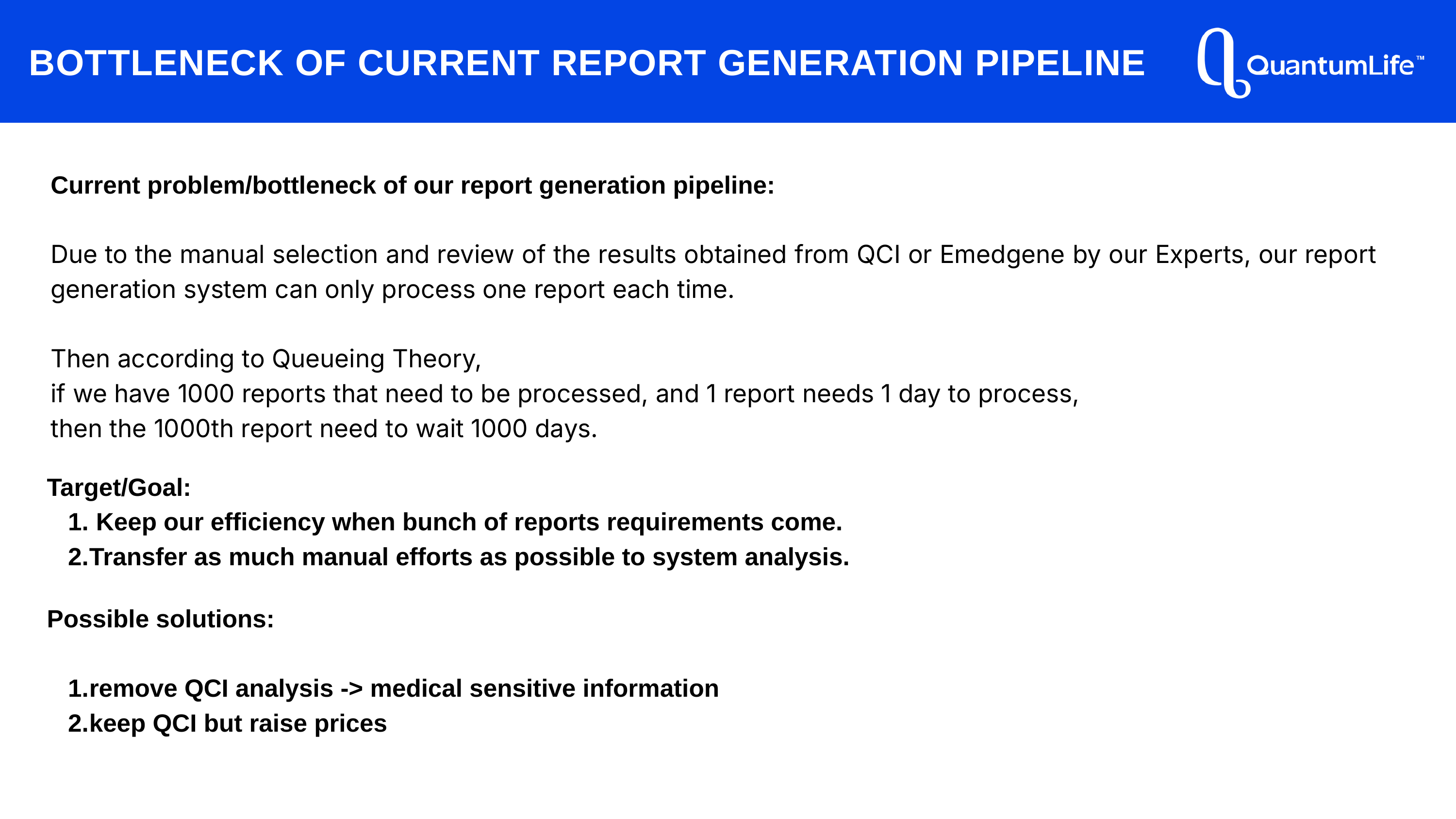

BOTTLENECK OF CURRENT REPORT GENERATION PIPELINE
Current problem/bottleneck of our report generation pipeline:

Due to the manual selection and review of the results obtained from QCI or Emedgene by our Experts, our report generation system can only process one report each time.

Then according to Queueing Theory,
if we have 1000 reports that need to be processed, and 1 report needs 1 day to process,
then the 1000th report need to wait 1000 days.
Target/Goal:
 Keep our efficiency when bunch of reports requirements come.
Transfer as much manual efforts as possible to system analysis.
Possible solutions:

remove QCI analysis -> medical sensitive information
keep QCI but raise prices